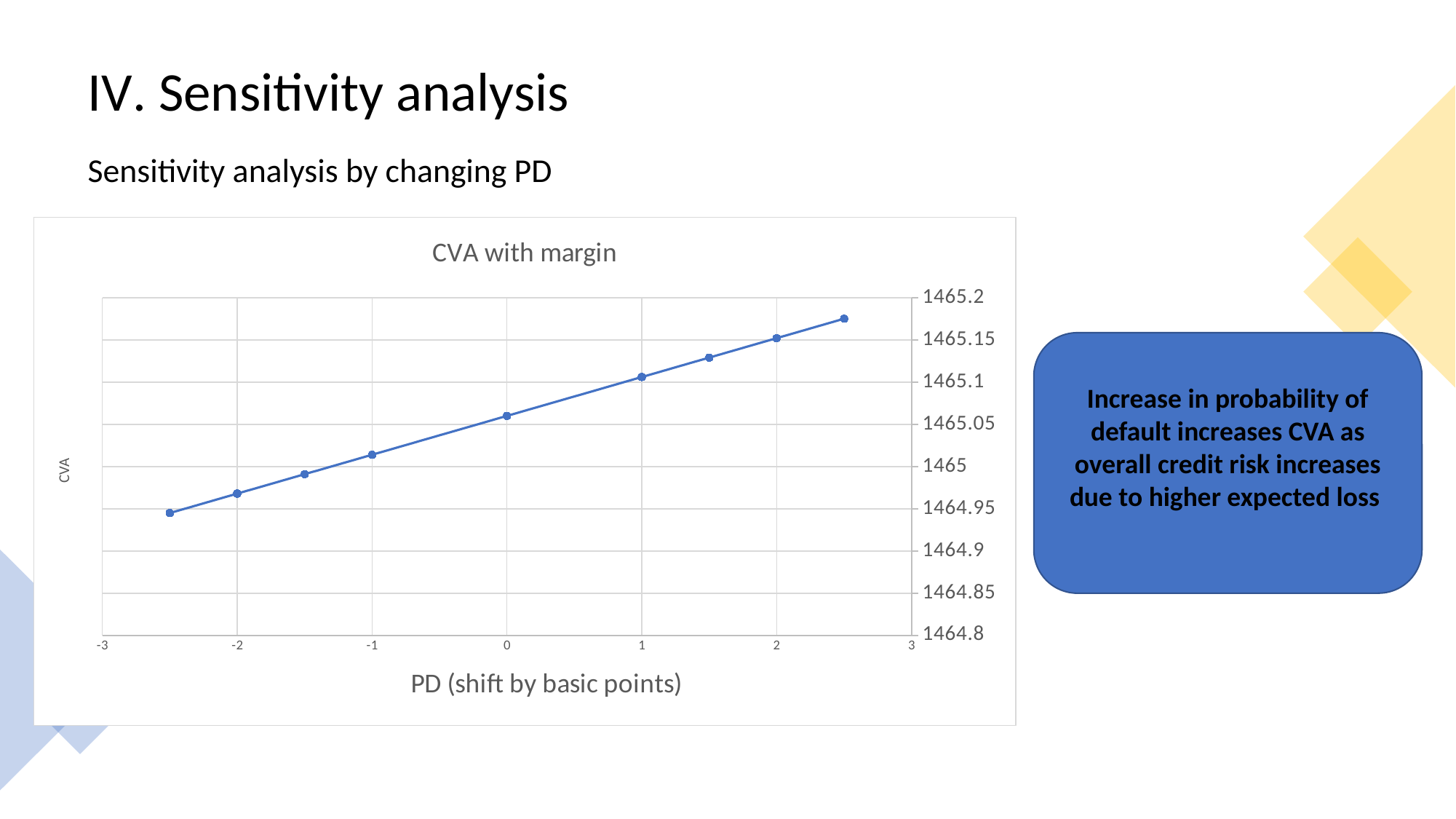

# IV. Sensitivity analysis
Sensitivity analysis by changing PD

### Chart: CVA with margin

| Category |  |
|---|---|
Increase in probability of default increases CVA as overall credit risk increases due to higher expected loss